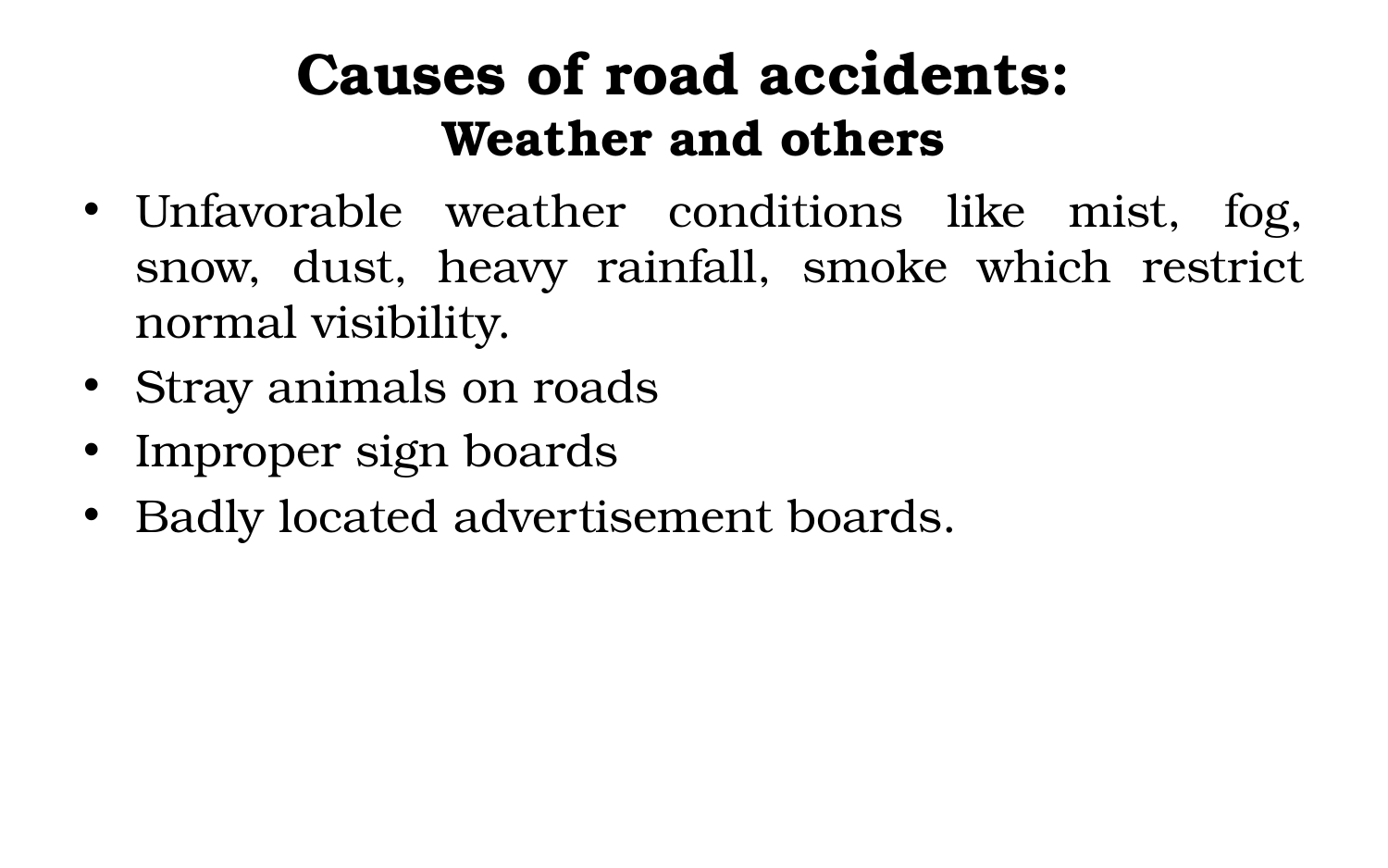

# Causes of road accidents: Weather and others
Unfavorable weather conditions like mist, fog, snow, dust, heavy rainfall, smoke which restrict normal visibility.
Stray animals on roads
Improper sign boards
Badly located advertisement boards.